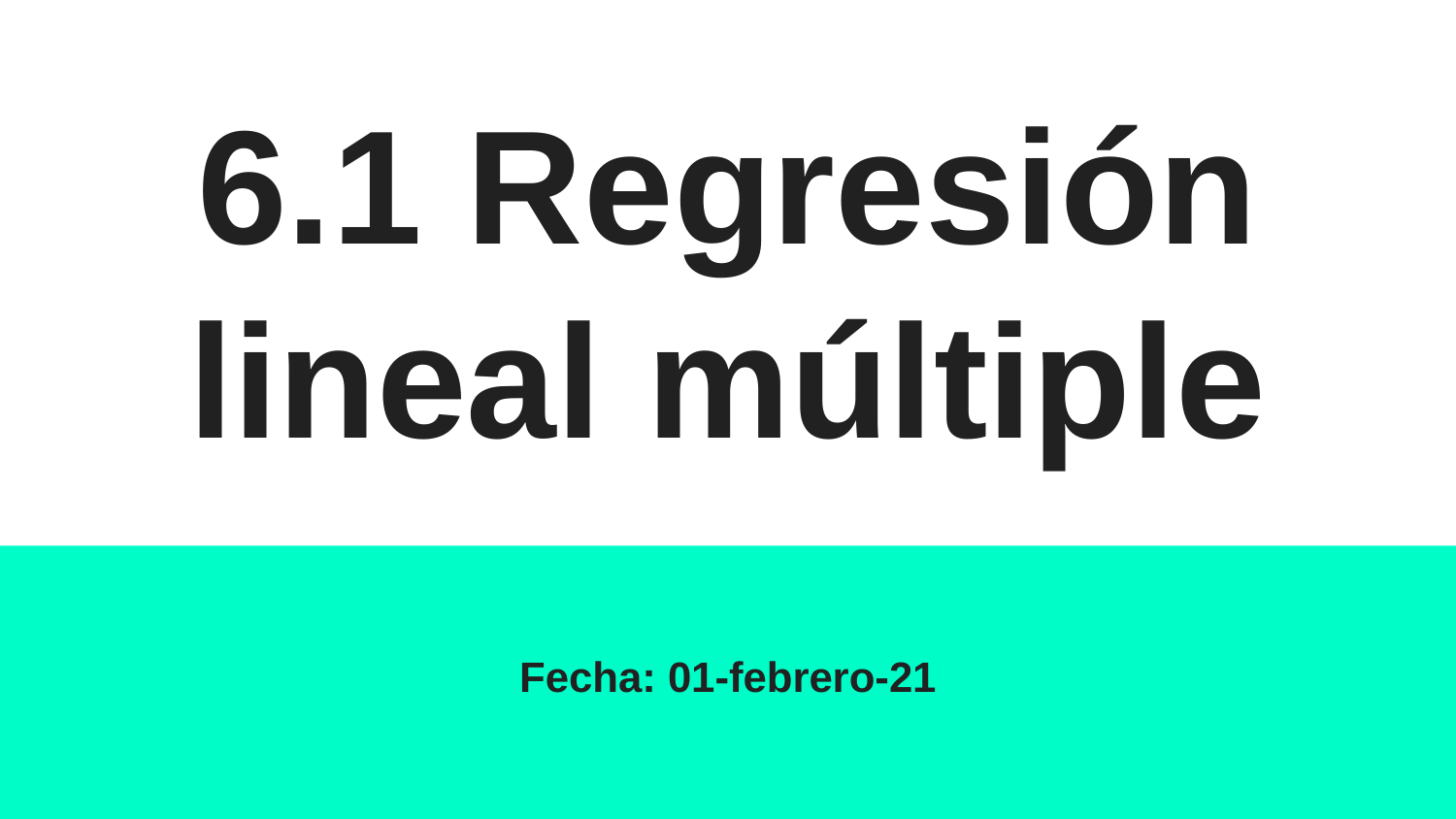

# 6.1 Regresión lineal múltiple
Fecha: 01-febrero-21